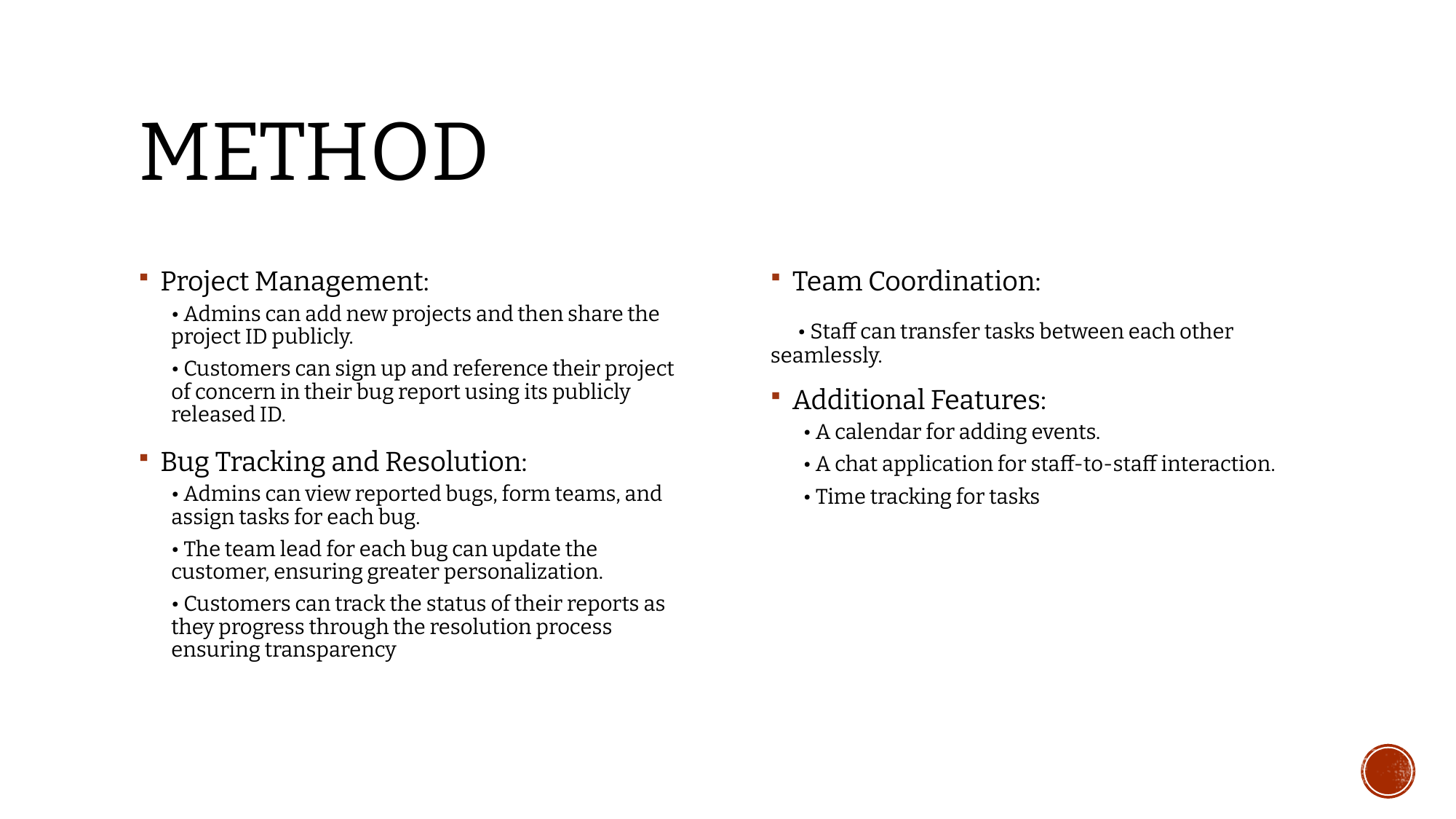

# METHOD
Project Management:
• Admins can add new projects and then share the project ID publicly.
• Customers can sign up and reference their project of concern in their bug report using its publicly released ID.
Bug Tracking and Resolution:
• Admins can view reported bugs, form teams, and assign tasks for each bug.
• The team lead for each bug can update the customer, ensuring greater personalization.
• Customers can track the status of their reports as they progress through the resolution process ensuring transparency
Team Coordination:
     • Staff can transfer tasks between each other seamlessly.
Additional Features:
• A calendar for adding events.
• A chat application for staff-to-staff interaction.
• Time tracking for tasks